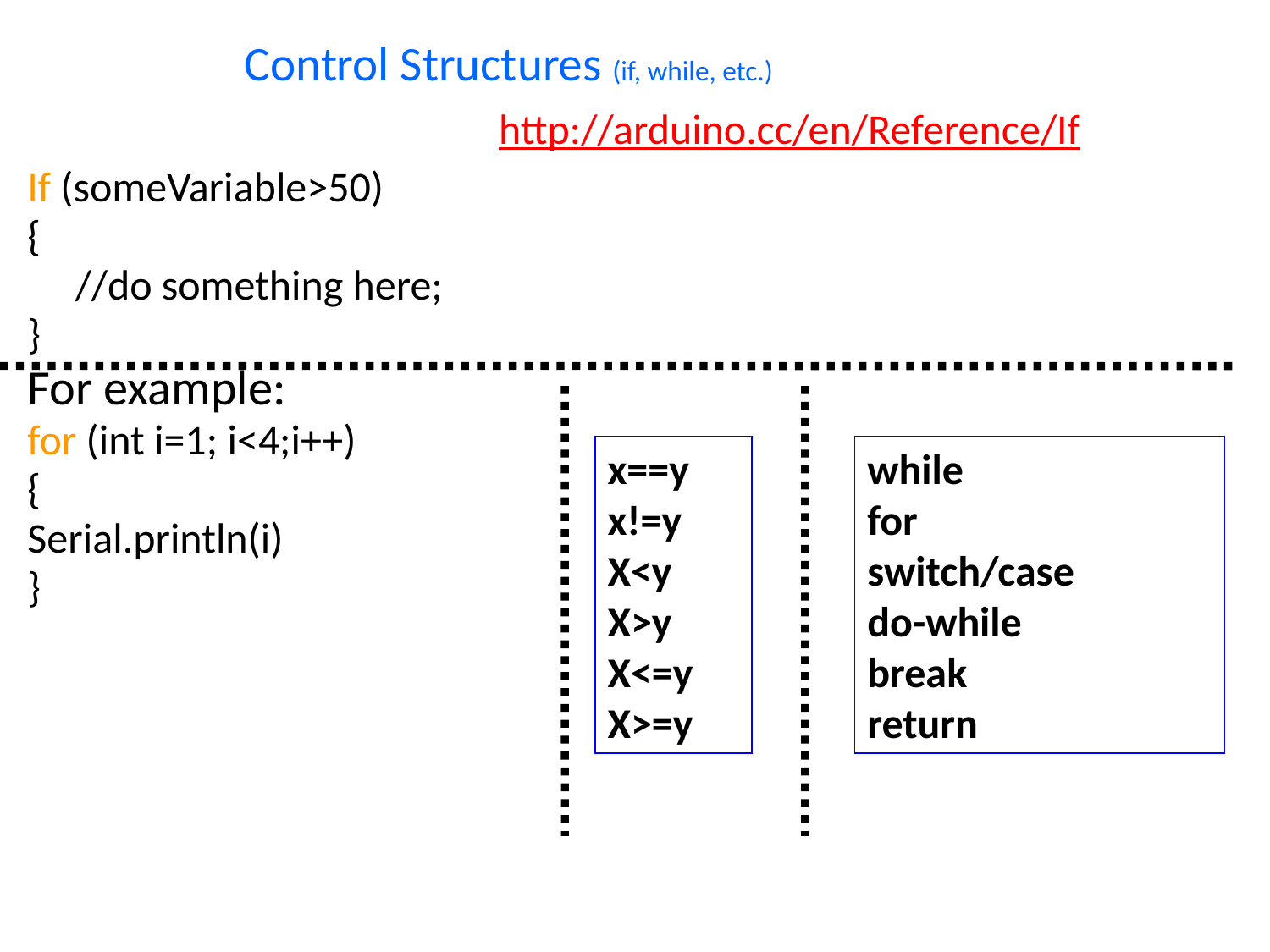

Control Structures (if, while, etc.)
http://arduino.cc/en/Reference/If
If (someVariable>50)
{
	//do something here;
}
For example:
for (int i=1; i<4;i++)
{
Serial.println(i)
}

x==y
x!=y
X<y
X>y
X<=y
X>=y
while
for
switch/case
do-while
break
return